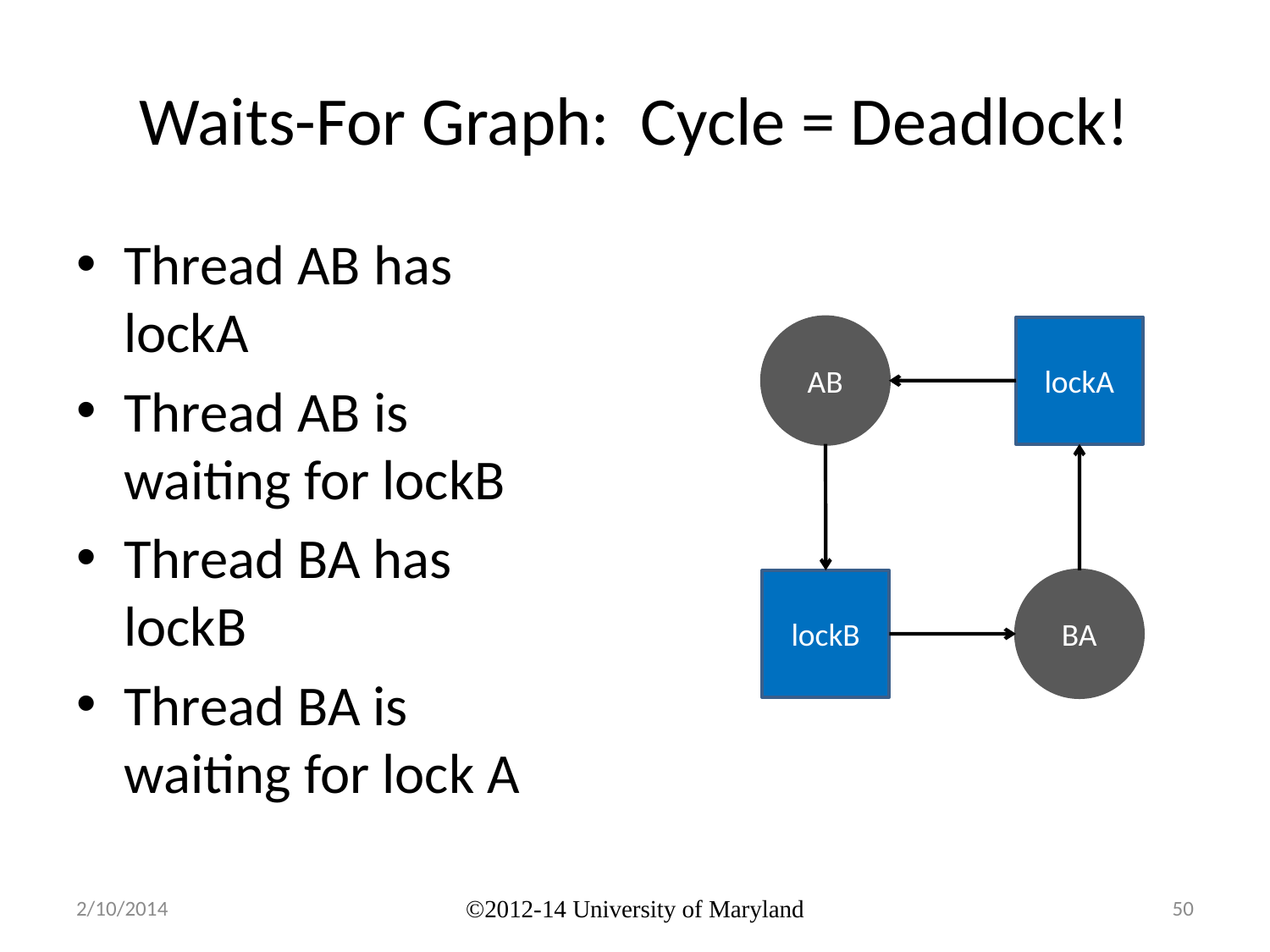

# Waits-For Graph:  Cycle = Deadlock!
Thread AB has lockA
Thread AB is waiting for lockB
Thread BA has lockB
Thread BA is waiting for lock A
AB
lockA
lockB
BA
2/10/2014
©2012-14 University of Maryland
50